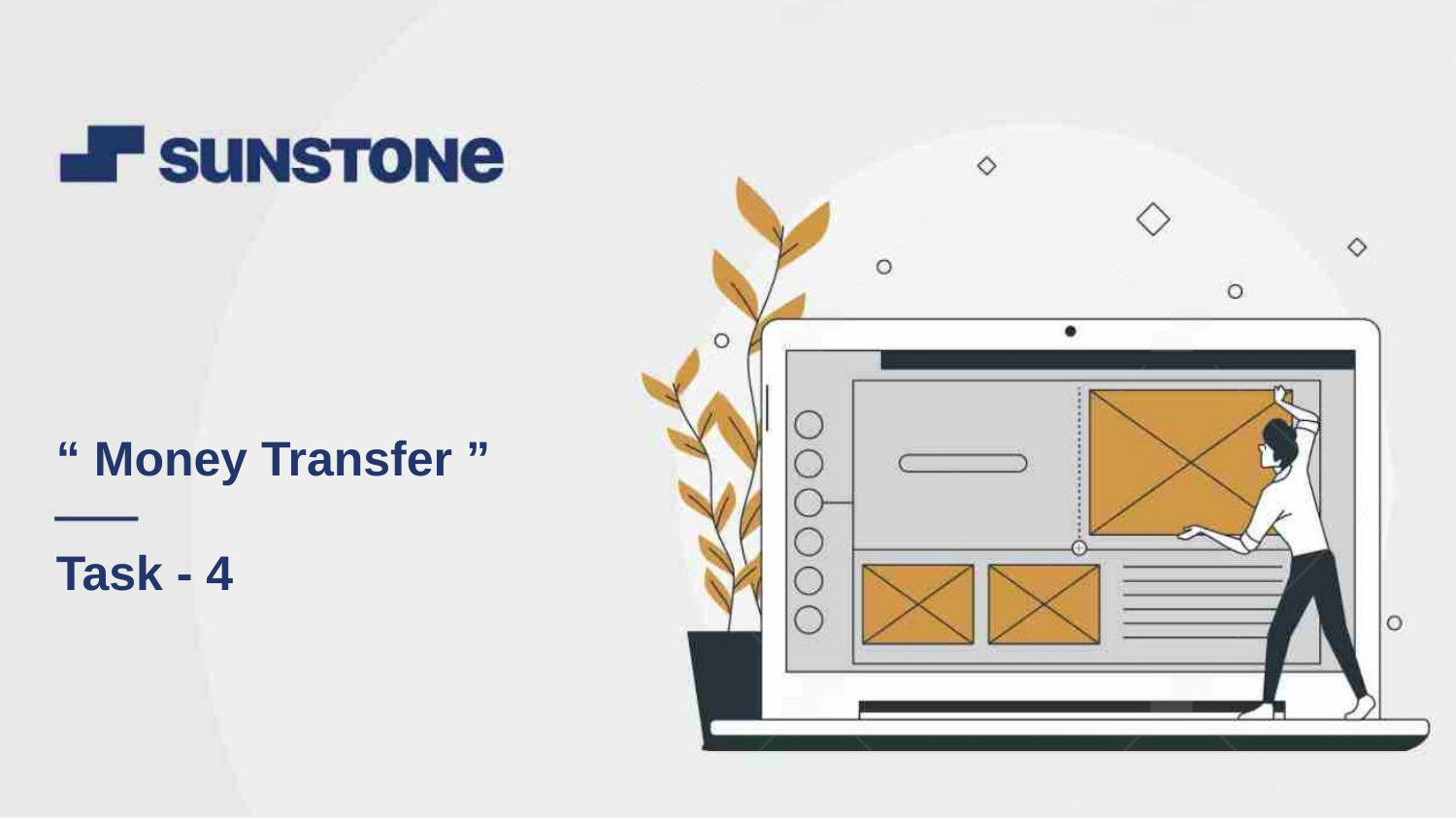

“ Money Transfer ”
Task - 4